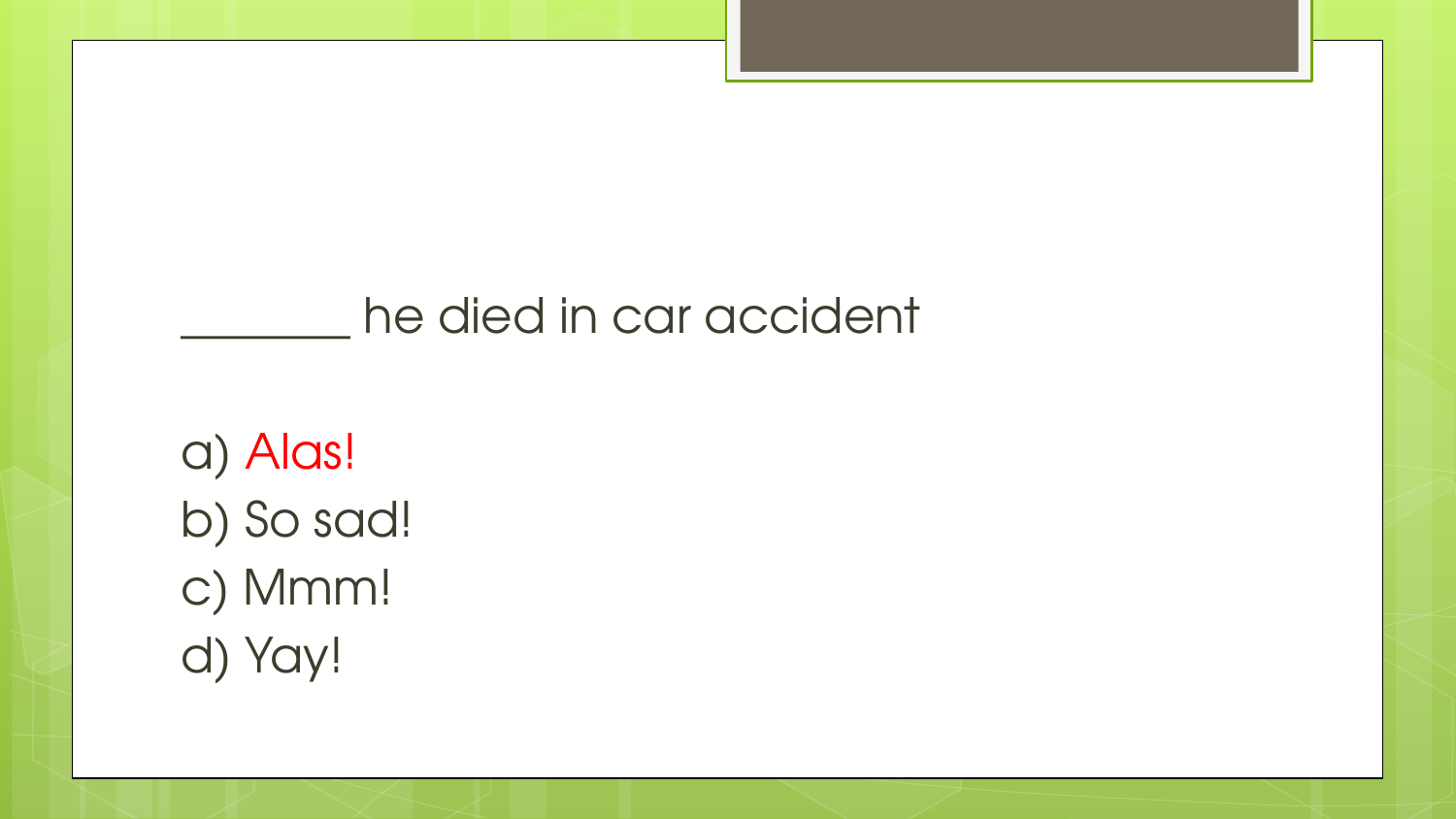

#
_______ he died in car accident

a) Alas!
b) So sad!
c) Mmm!
d) Yay!